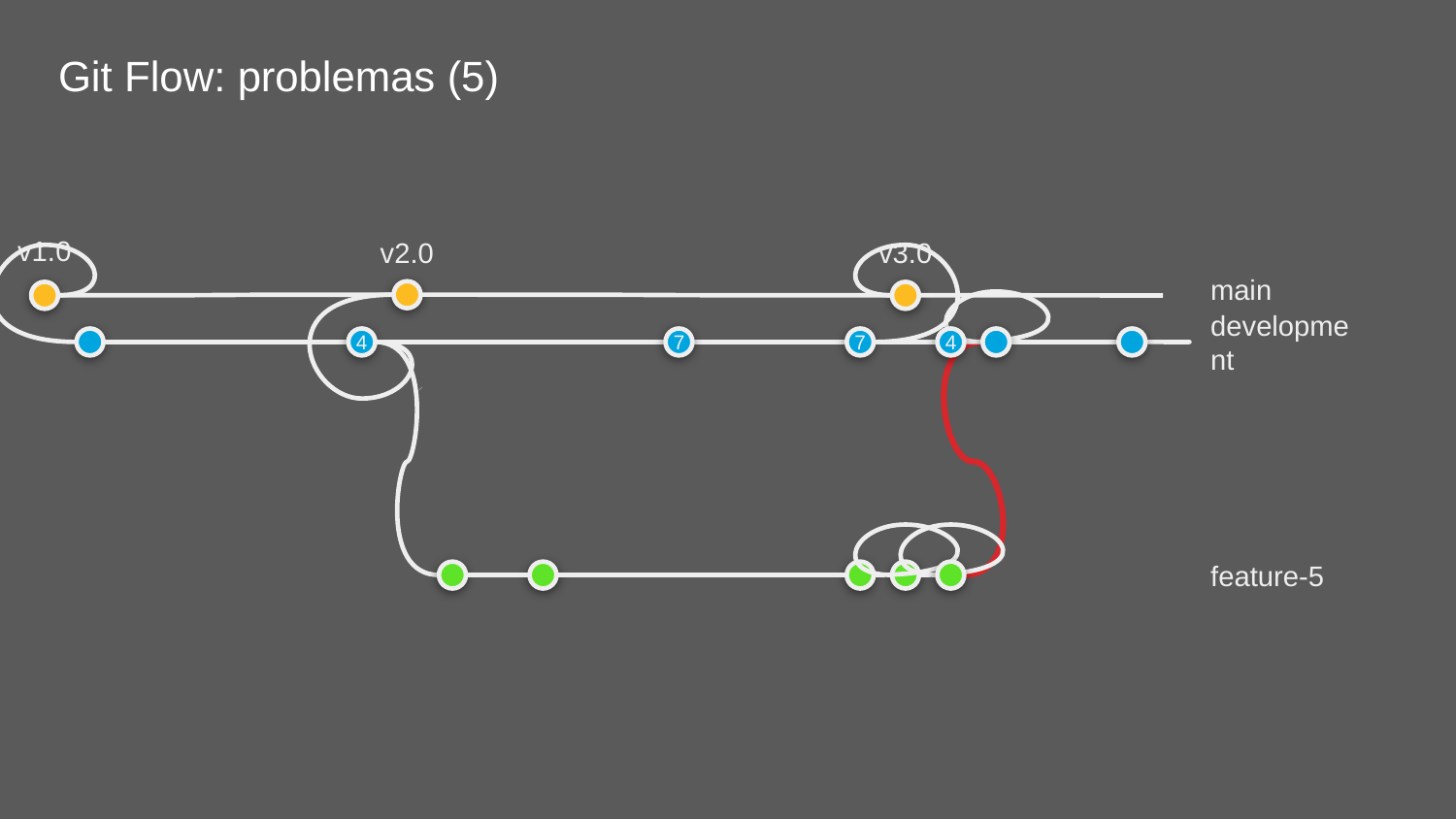

Git Flow: problemas (5)
v1.0
v2.0
v3.0
main

development
7
7
4
4

feature-5